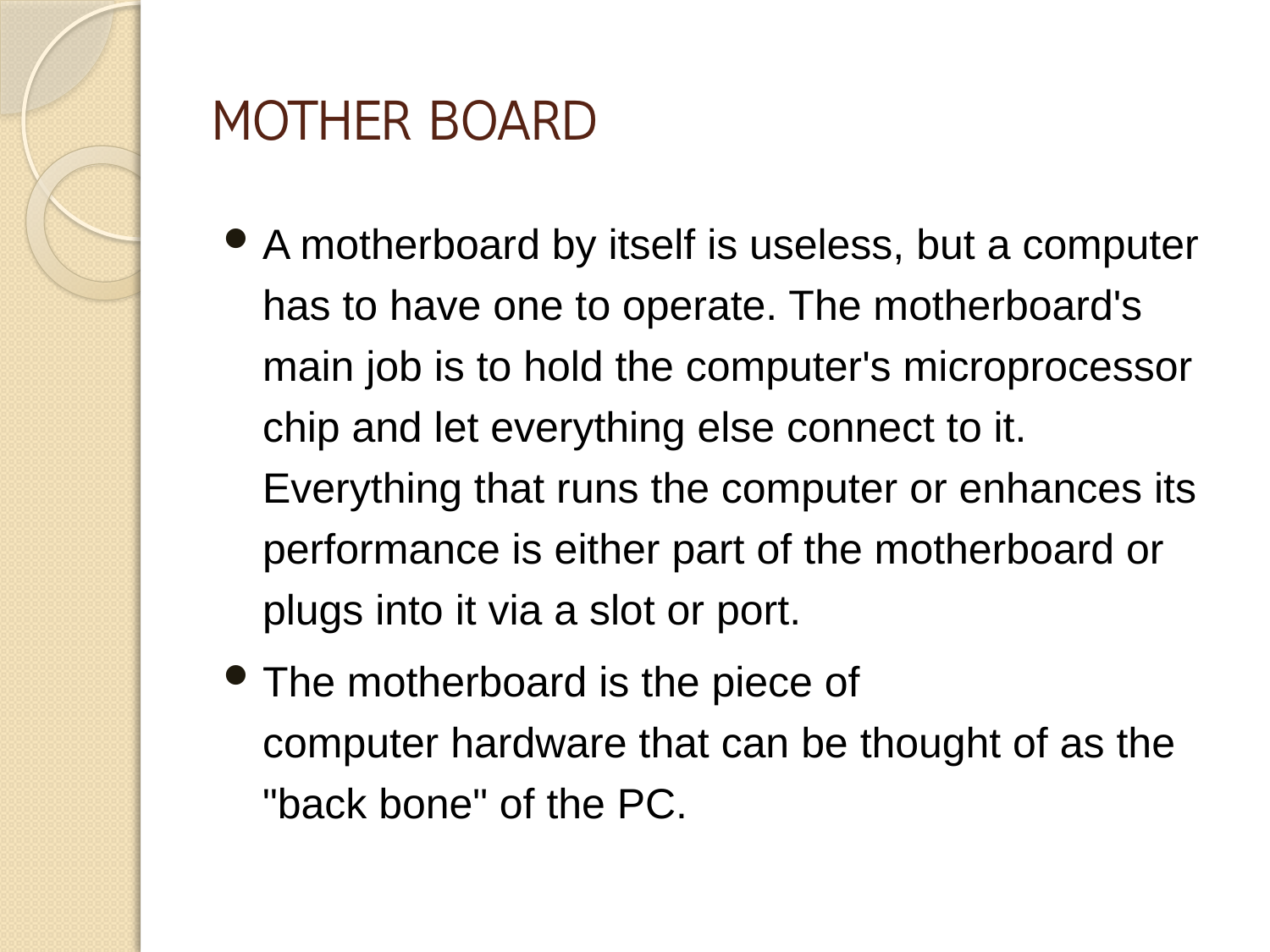

# Mother board
A motherboard by itself is useless, but a computer has to have one to operate. The motherboard's main job is to hold the computer's microprocessor chip and let everything else connect to it. Everything that runs the computer or enhances its performance is either part of the motherboard or plugs into it via a slot or port.
The motherboard is the piece of computer hardware that can be thought of as the "back bone" of the PC.